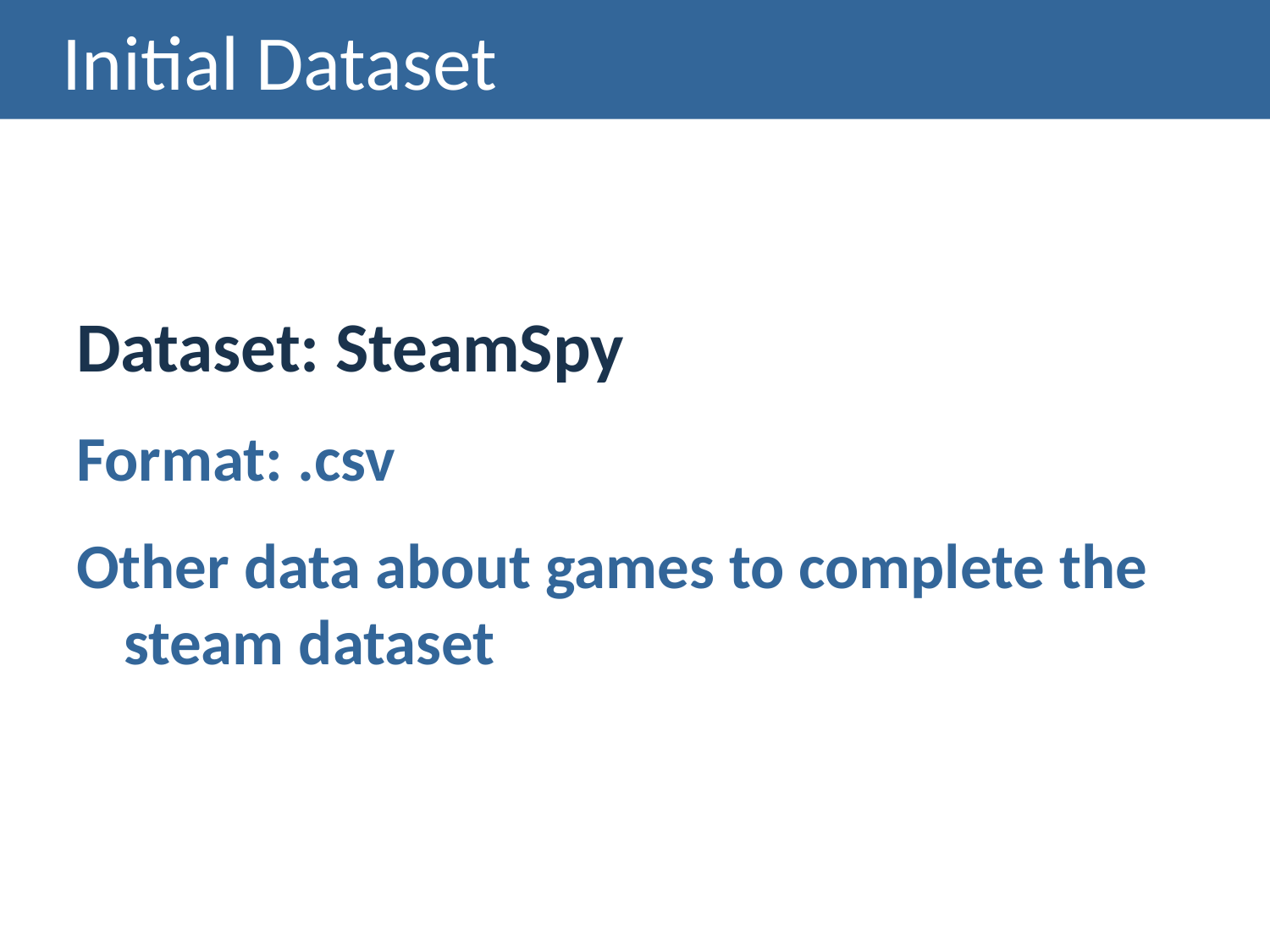

# Initial Dataset

Dataset: SteamSpy
Format: .csv
Other data about games to complete the steam dataset